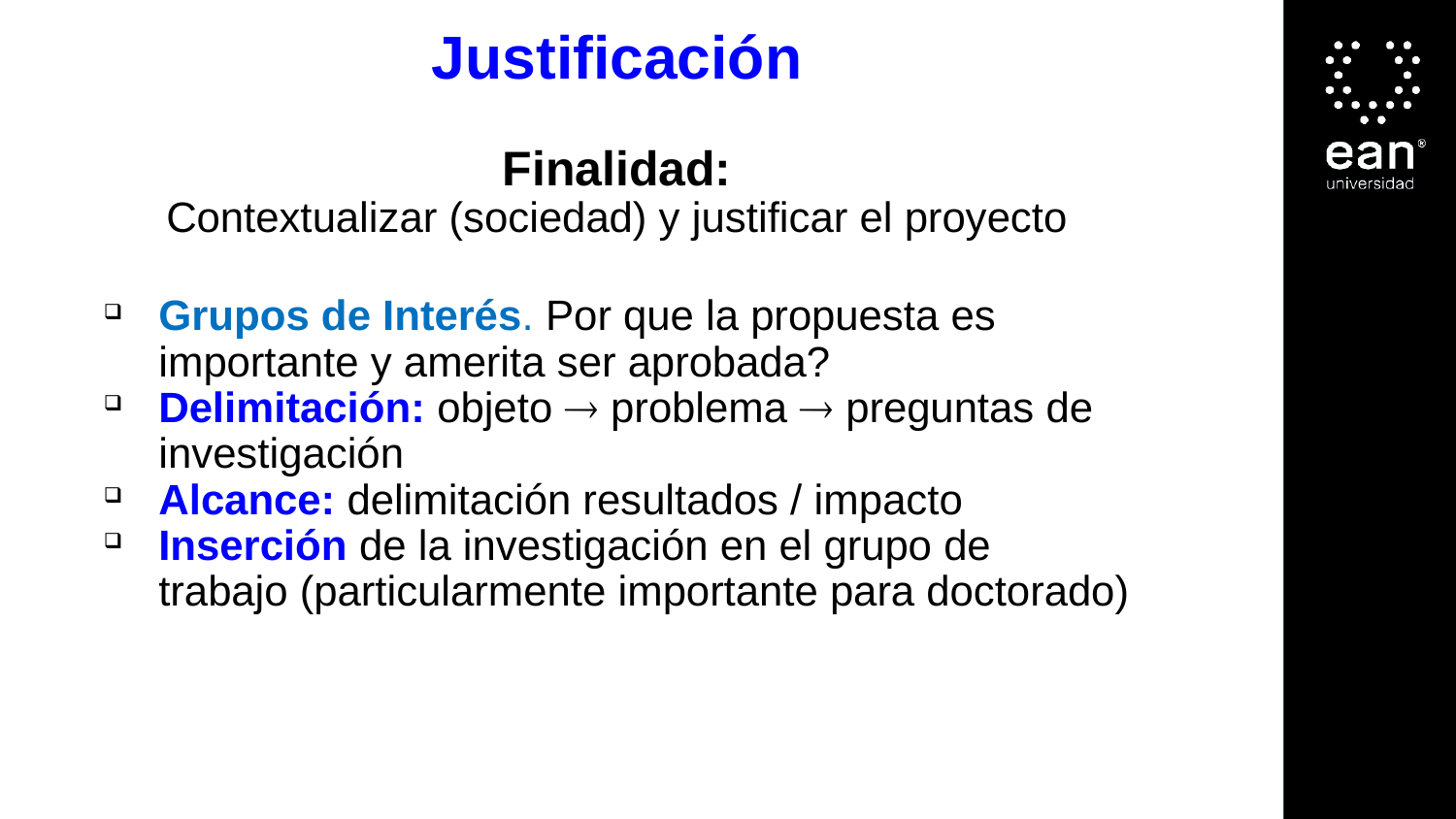

Justificación
Finalidad:
Contextualizar (sociedad) y justificar el proyecto

Grupos de Interés. Por que la propuesta es importante y amerita ser aprobada?
Delimitación: objeto → problema → preguntas de investigación
Alcance: delimitación resultados / impacto
Inserción de la investigación en el grupo de trabajo (particularmente importante para doctorado)